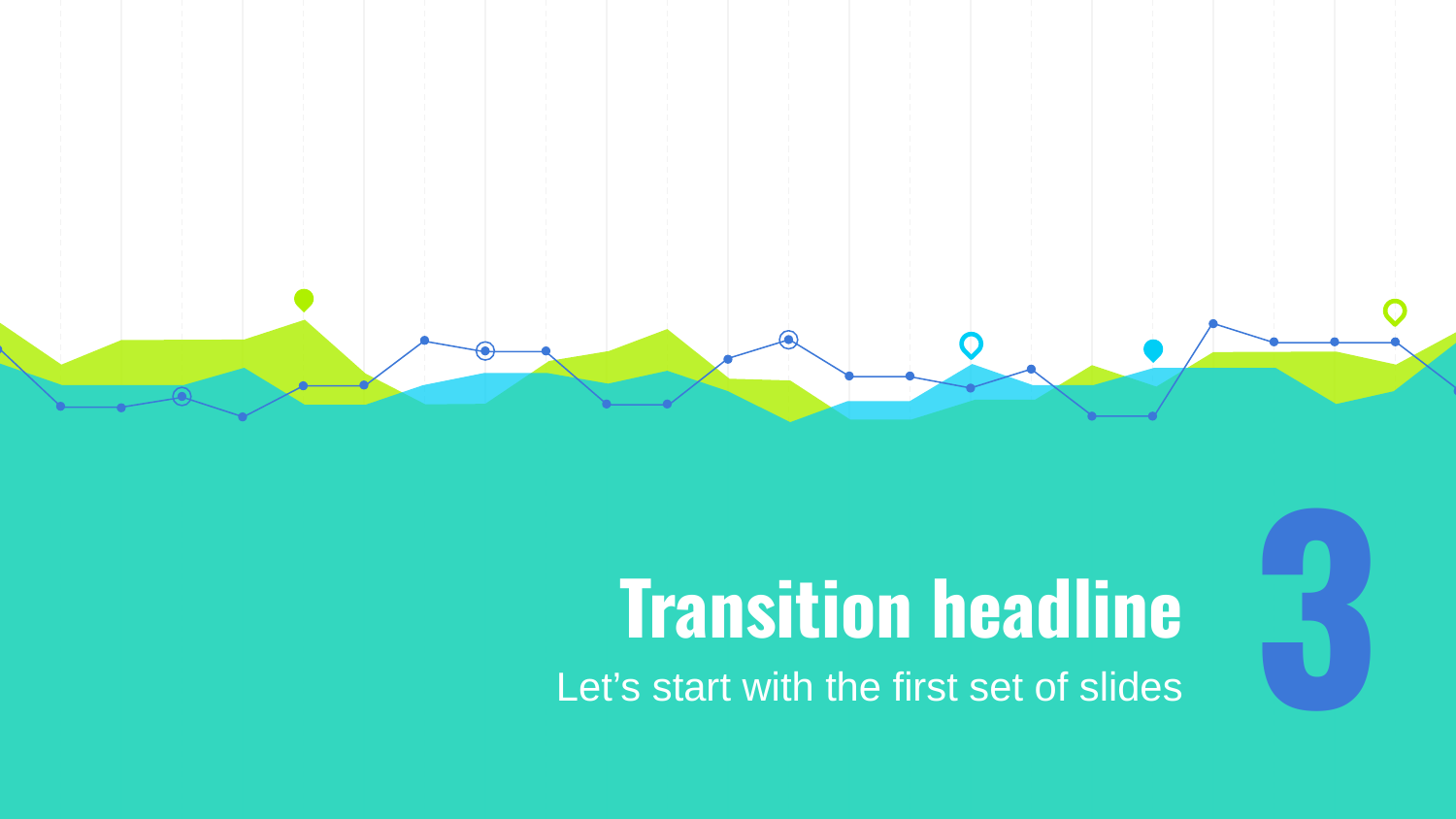

# Transition headline
3
Let’s start with the first set of slides